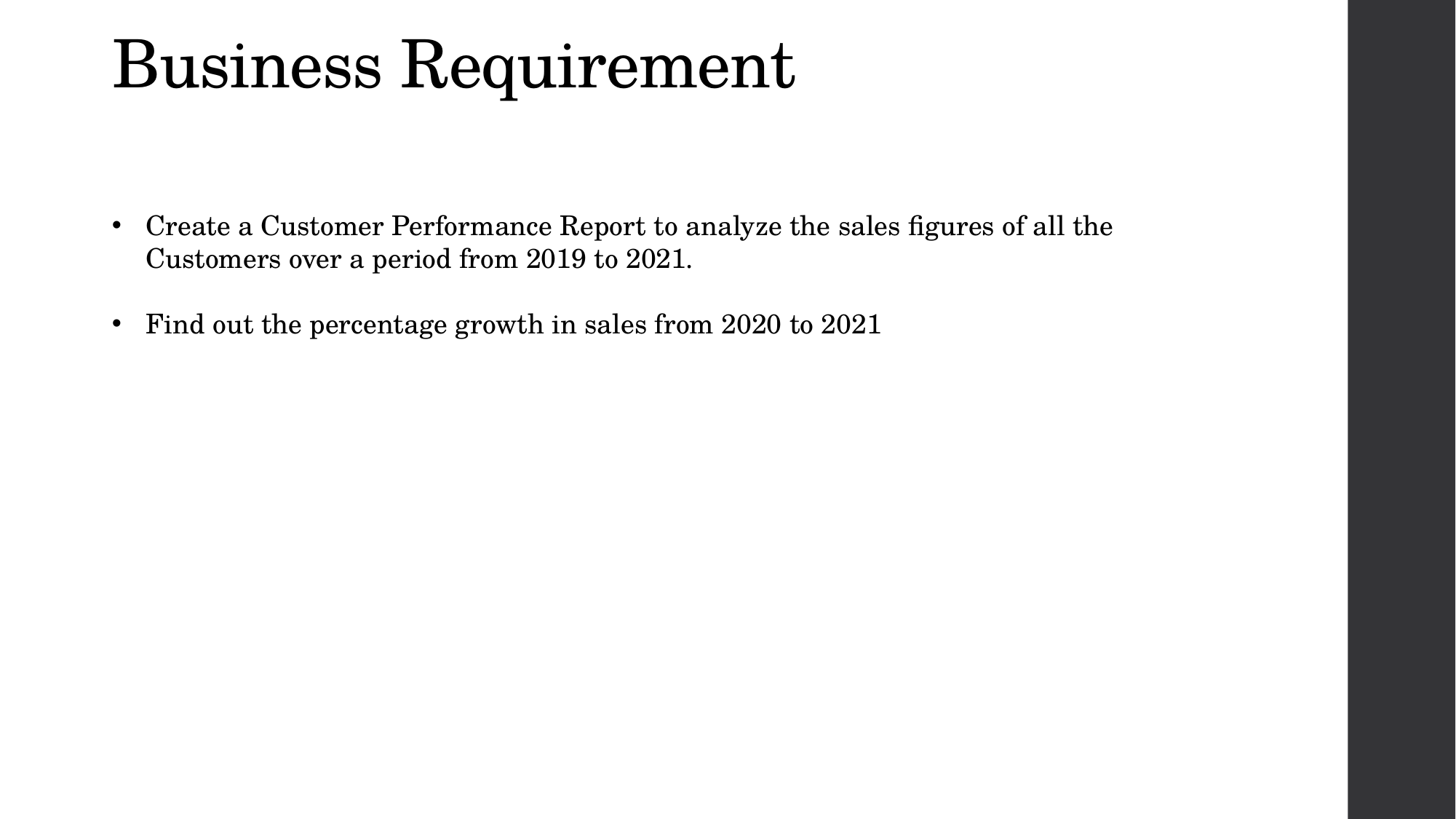

# Business Requirement
Create a Customer Performance Report to analyze the sales figures of all the Customers over a period from 2019 to 2021.

Find out the percentage growth in sales from 2020 to 2021